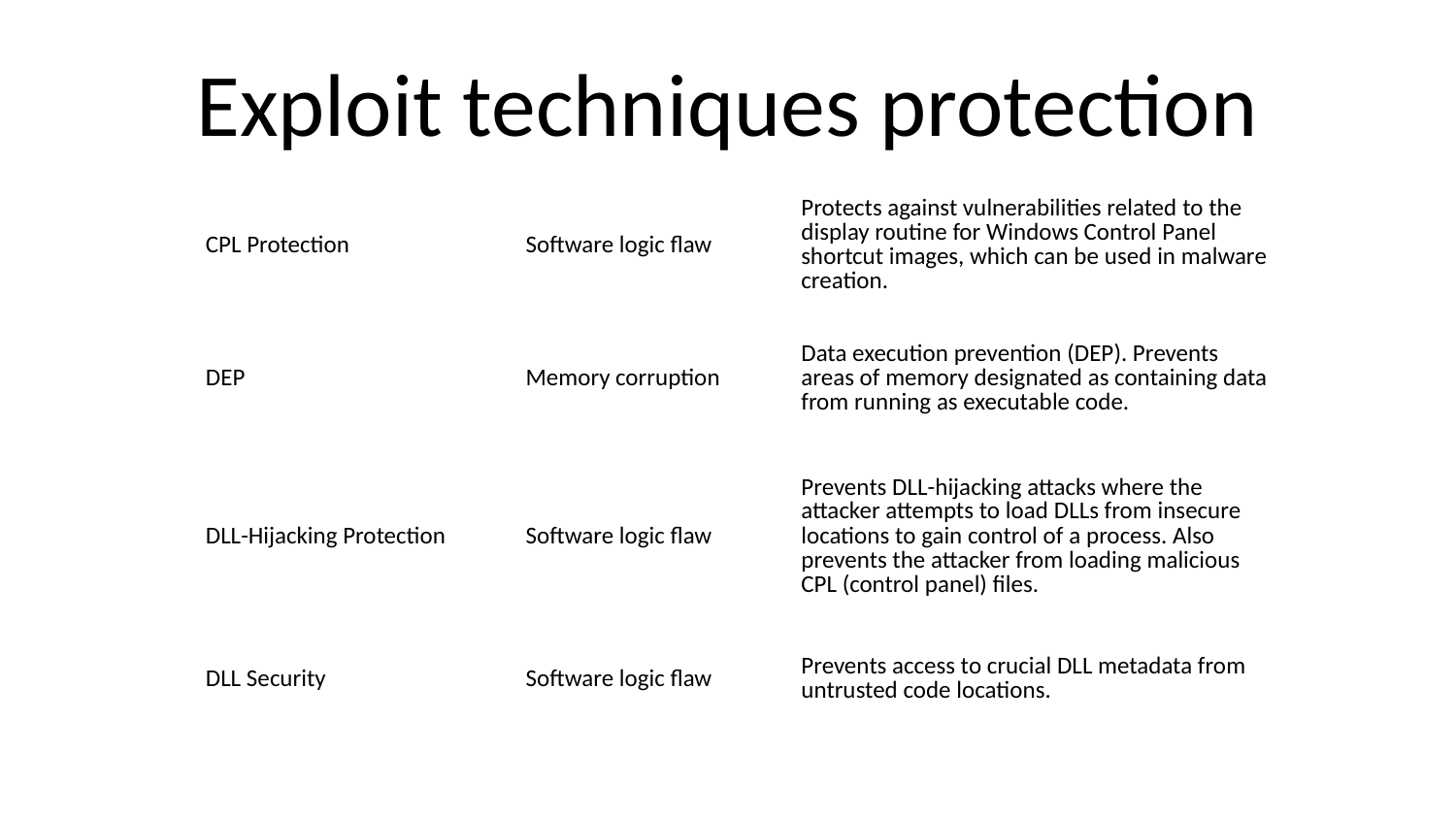

Exploit techniques protection
| CPL Protection | Software logic flaw | Protects against vulnerabilities related to the display routine for Windows Control Panel shortcut images, which can be used in malware creation. |
| --- | --- | --- |
| DEP | Memory corruption | Data execution prevention (DEP). Prevents areas of memory designated as containing data from running as executable code. |
| DLL-Hijacking Protection | Software logic flaw | Prevents DLL-hijacking attacks where the attacker attempts to load DLLs from insecure locations to gain control of a process. Also prevents the attacker from loading malicious CPL (control panel) files. |
| DLL Security | Software logic flaw | Prevents access to crucial DLL metadata from untrusted code locations. |